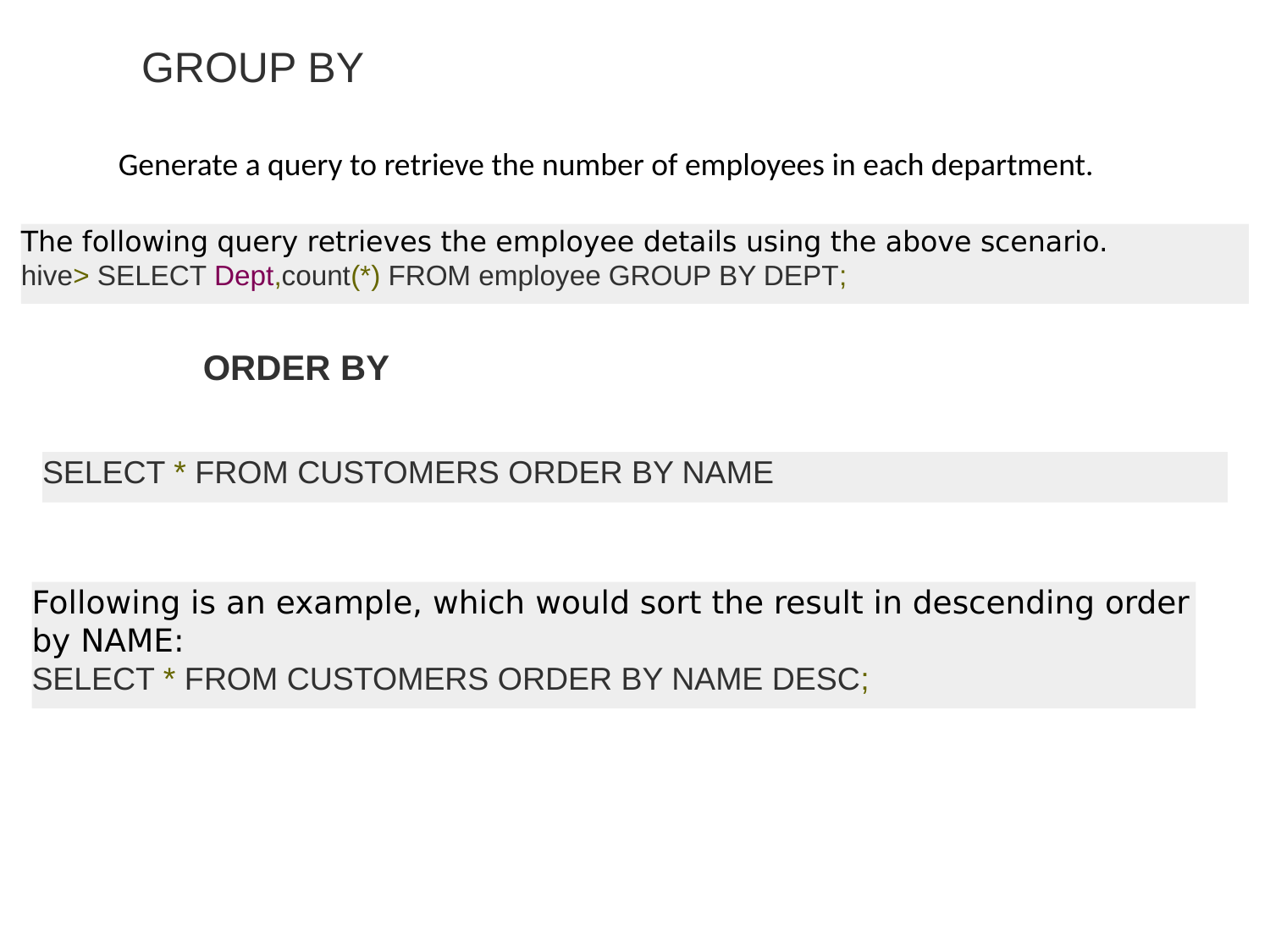

GROUP BY
Generate a query to retrieve the number of employees in each department.
The following query retrieves the employee details using the above scenario.
hive> SELECT Dept,count(*) FROM employee GROUP BY DEPT;
ORDER BY
SELECT * FROM CUSTOMERS ORDER BY NAME
Following is an example, which would sort the result in descending order by NAME:
SELECT * FROM CUSTOMERS ORDER BY NAME DESC;